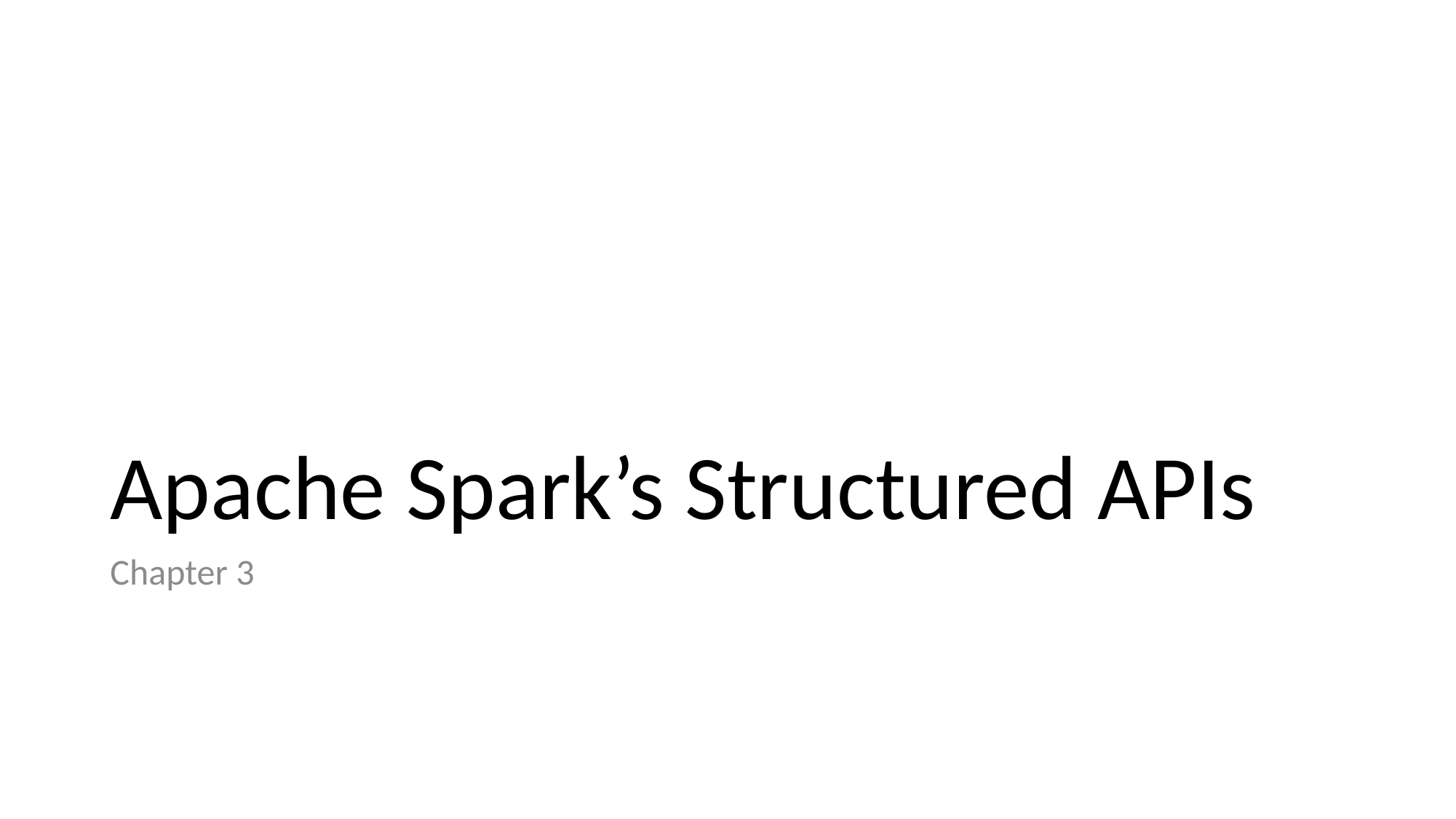

# Apache Spark’s Structured APIs
Chapter 3